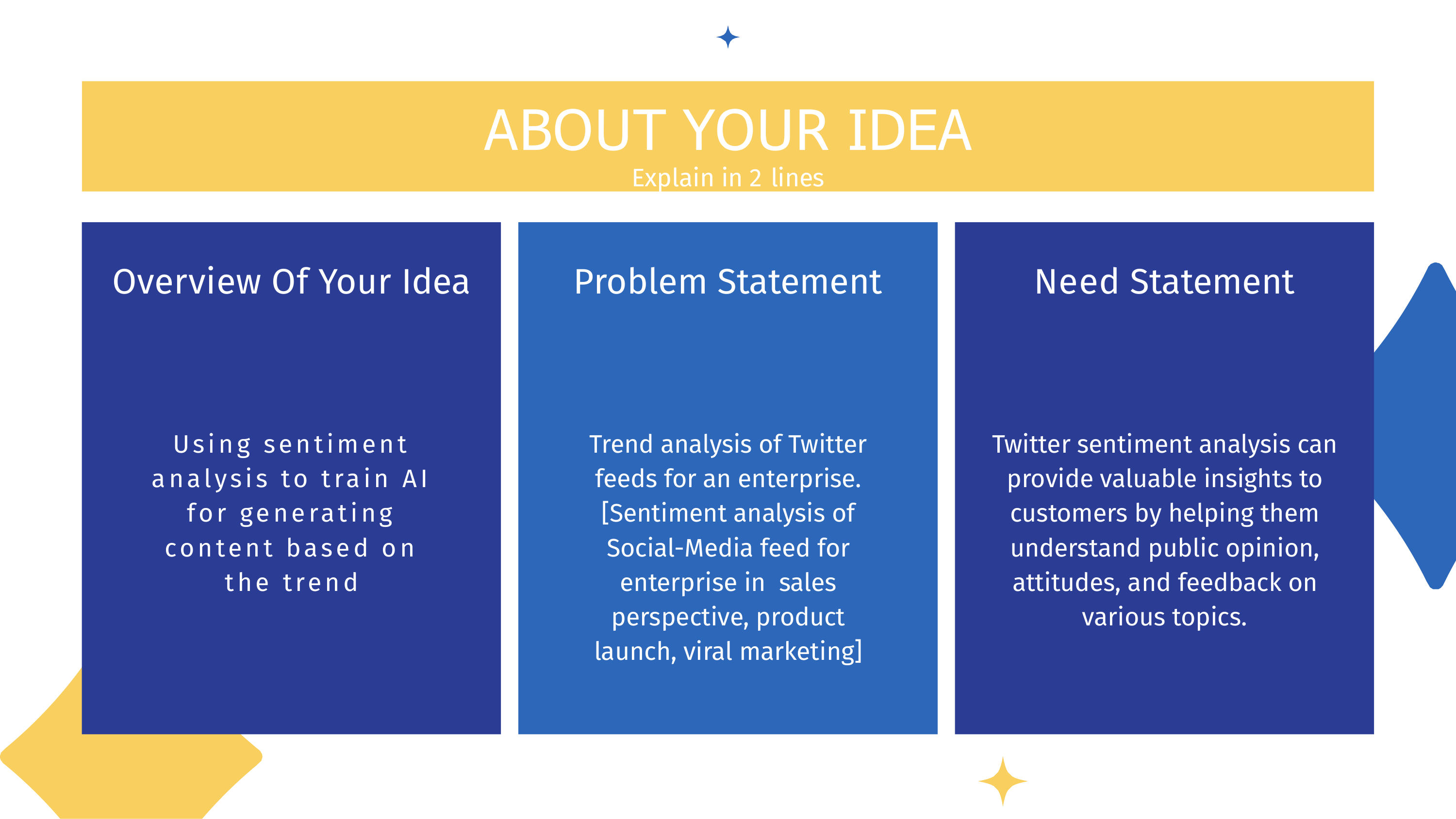

ABOUT YOUR IDEA
Explain in 2 lines
Overview Of Your Idea

Using sentiment analysis to train AI for generating content based on the trend

Problem Statement

Trend analysis of Twitter feeds for an enterprise. [Sentiment analysis of Social-Media feed for enterprise in  sales perspective, product launch, viral marketing]

Need Statement

Twitter sentiment analysis can provide valuable insights to customers by helping them understand public opinion, attitudes, and feedback on various topics.